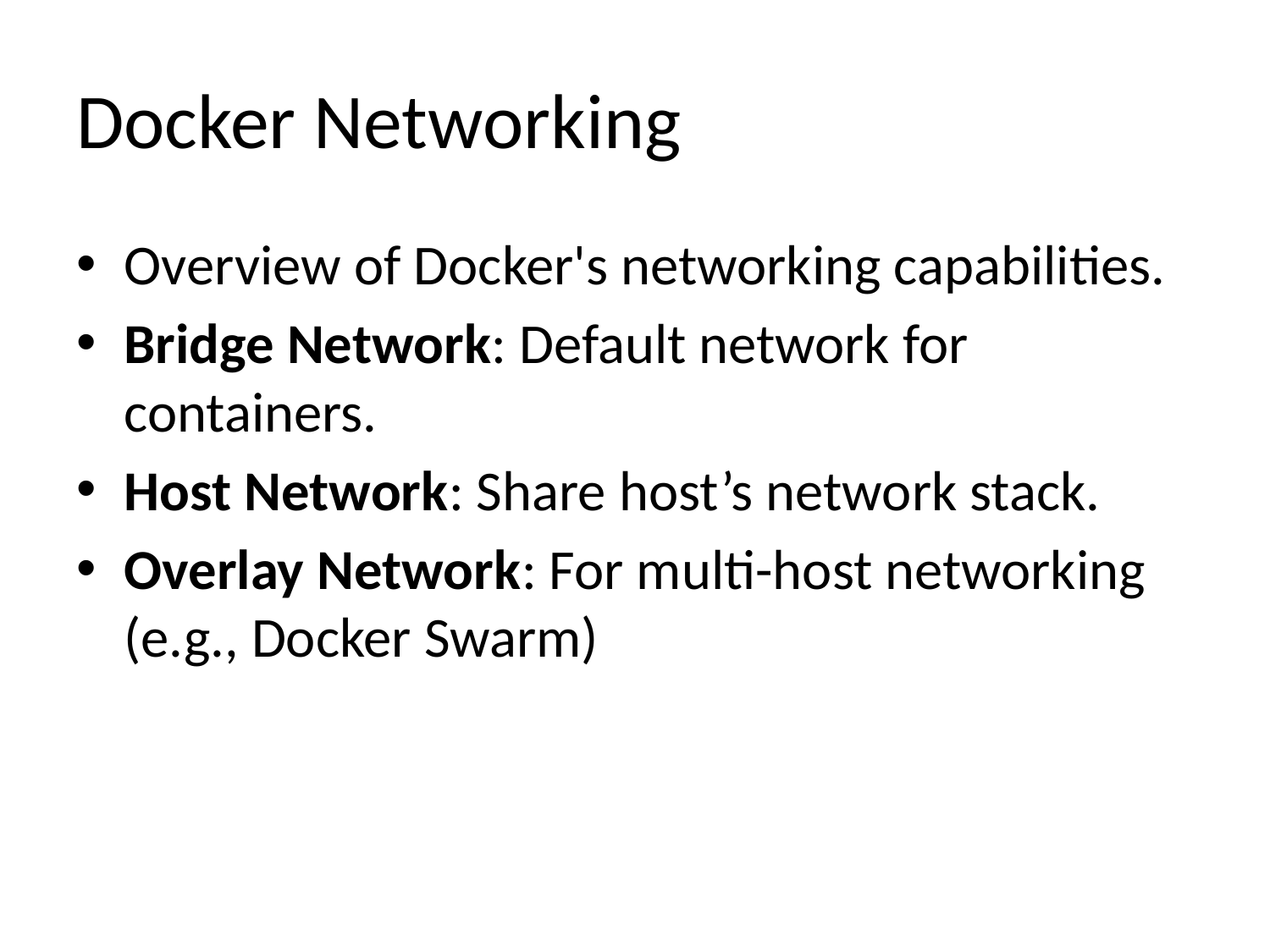

# Docker Networking
Overview of Docker's networking capabilities.
Bridge Network: Default network for containers.
Host Network: Share host’s network stack.
Overlay Network: For multi-host networking (e.g., Docker Swarm)